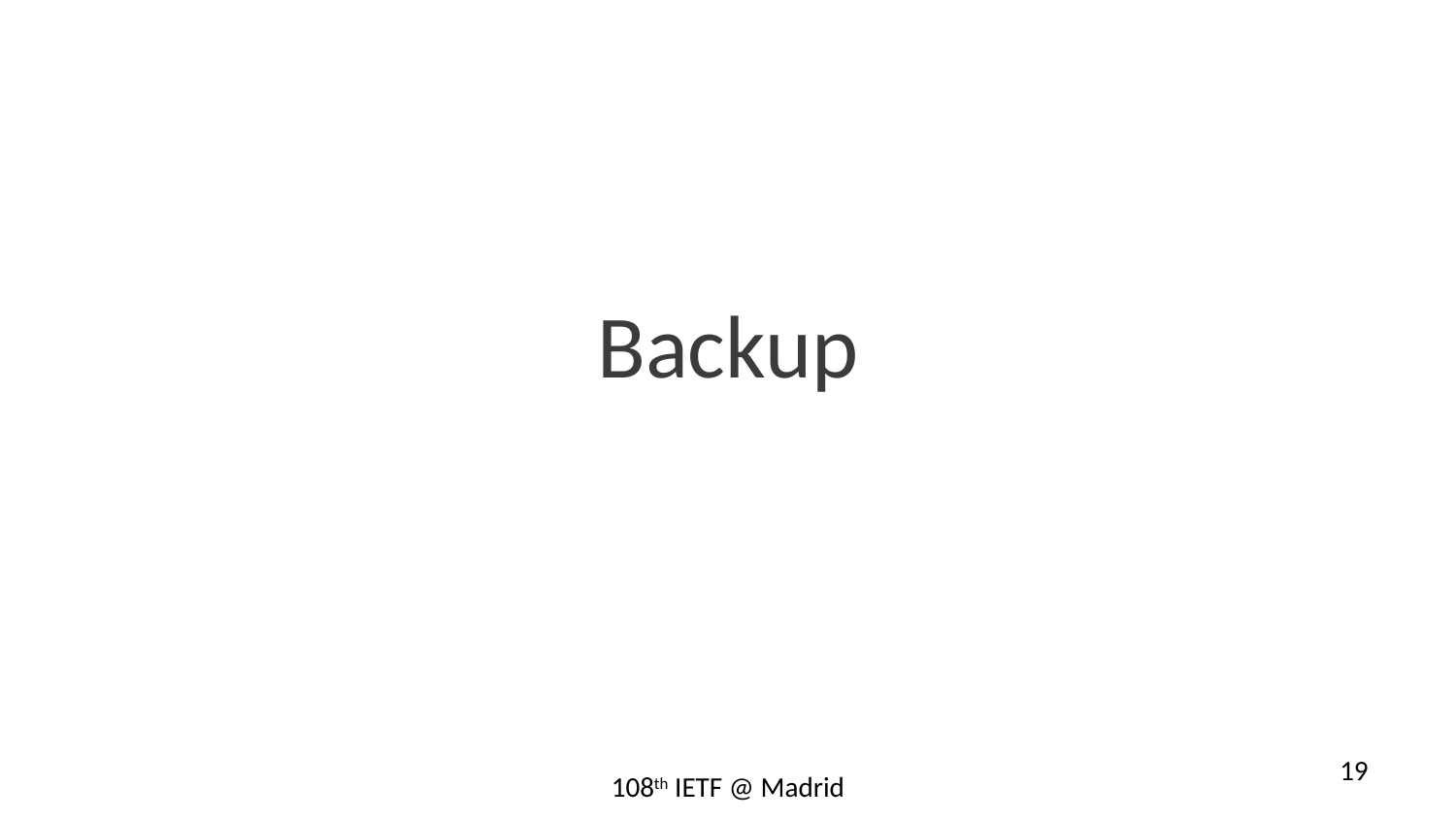

# Backup
19
108th IETF @ Madrid